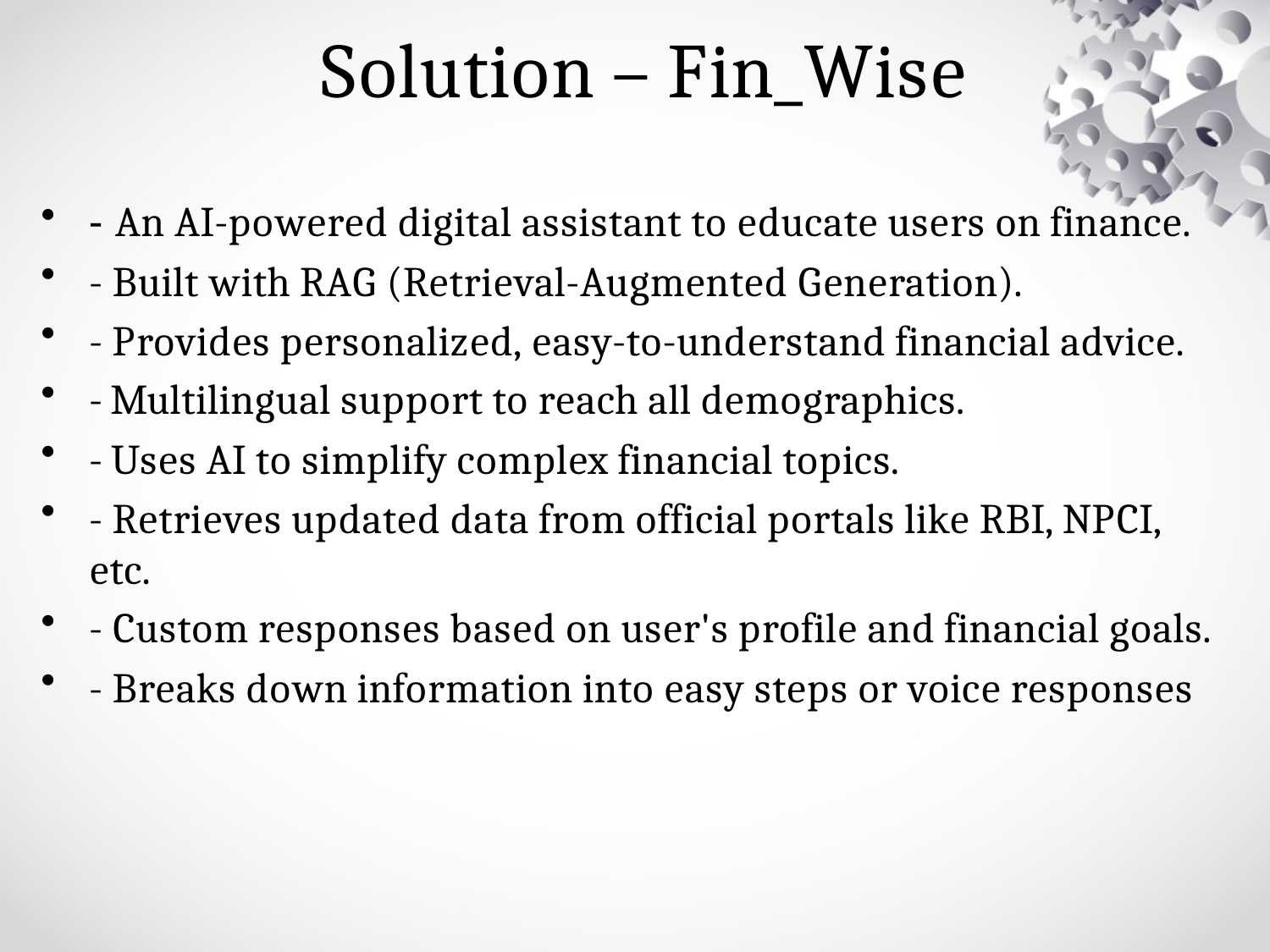

# Solution – Fin_Wise
- An AI-powered digital assistant to educate users on finance.
- Built with RAG (Retrieval-Augmented Generation).
- Provides personalized, easy-to-understand financial advice.
- Multilingual support to reach all demographics.
- Uses AI to simplify complex financial topics.
- Retrieves updated data from official portals like RBI, NPCI, etc.
- Custom responses based on user's profile and financial goals.
- Breaks down information into easy steps or voice responses